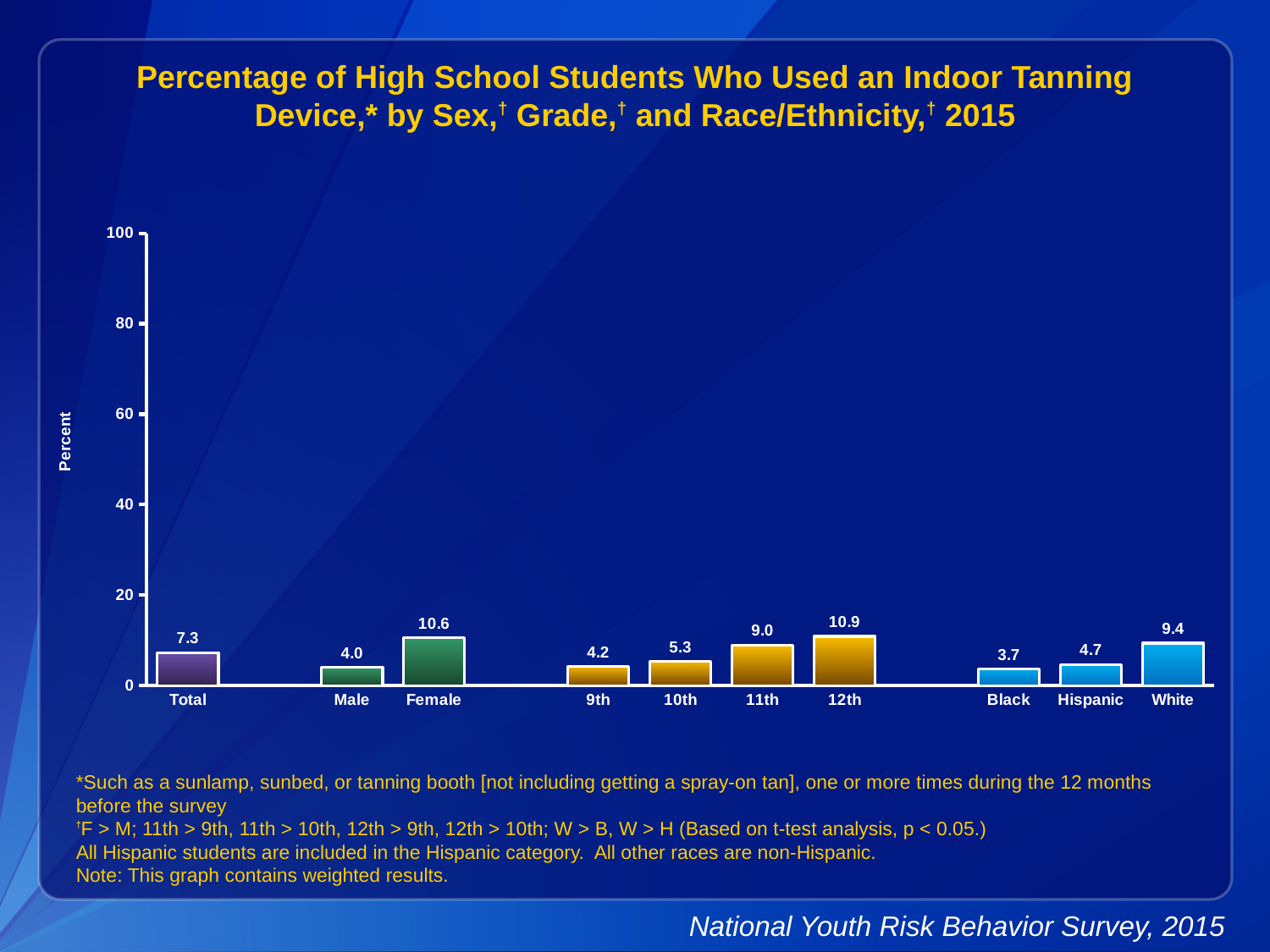

Percentage of High School Students Who Used an Indoor Tanning Device,* by Sex,† Grade,† and Race/Ethnicity,† 2015

### Chart

| Category | Series 1 |
|---|---|
| Total | 7.3 |
|  | None |
| Male | 4.0 |
| Female | 10.6 |
|  | None |
| 9th | 4.2 |
| 10th | 5.3 |
| 11th | 9.0 |
| 12th | 10.9 |
|  | None |
| Black | 3.7 |
| Hispanic | 4.7 |
| White | 9.4 |
*Such as a sunlamp, sunbed, or tanning booth [not including getting a spray-on tan], one or more times during the 12 months before the survey
†F > M; 11th > 9th, 11th > 10th, 12th > 9th, 12th > 10th; W > B, W > H (Based on t-test analysis, p < 0.05.)
All Hispanic students are included in the Hispanic category.  All other races are non-Hispanic.
Note: This graph contains weighted results.
National Youth Risk Behavior Survey, 2015